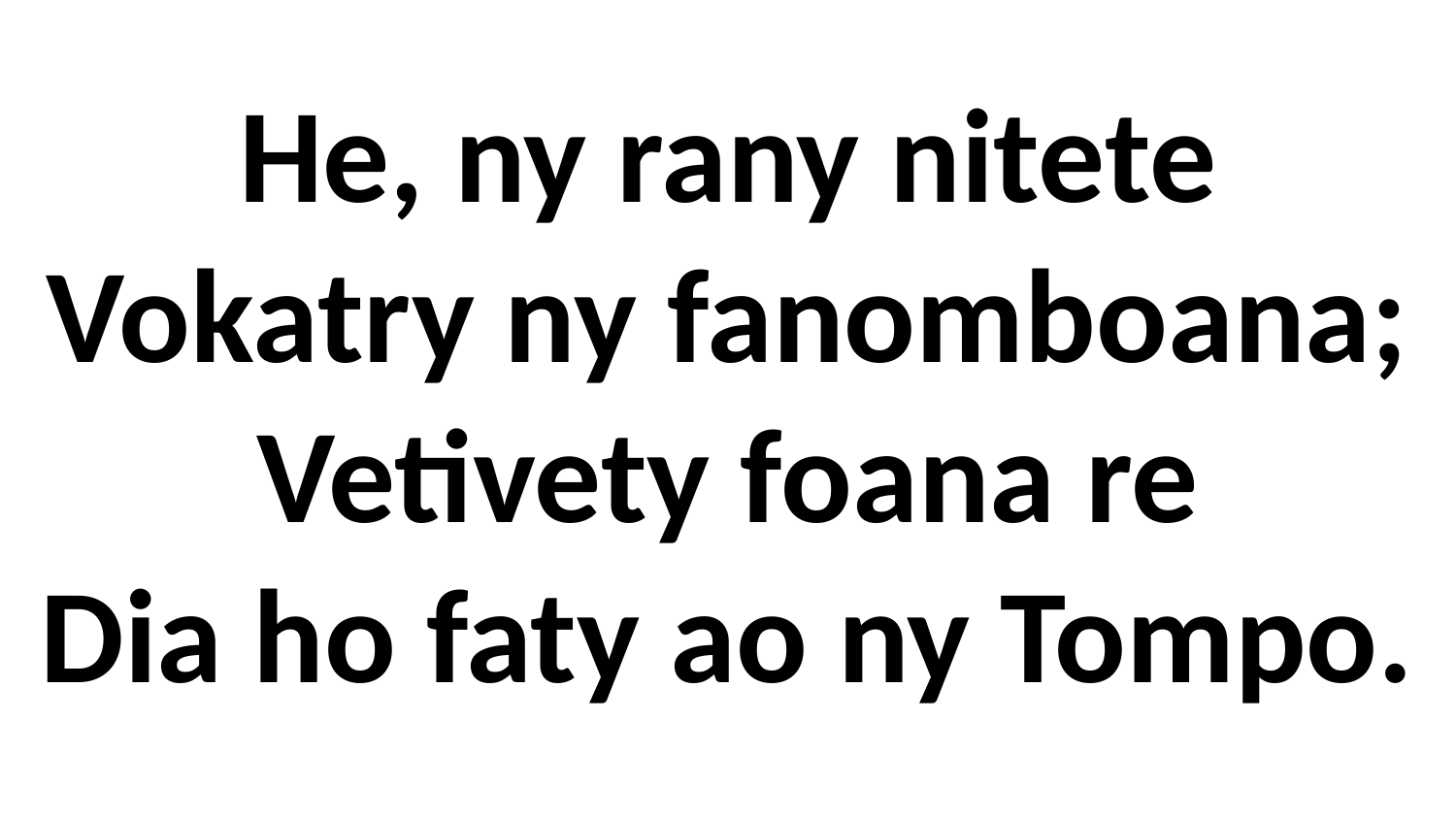

# He, ny rany nitete Vokatry ny fanomboana; Vetivety foana re Dia ho faty ao ny Tompo.